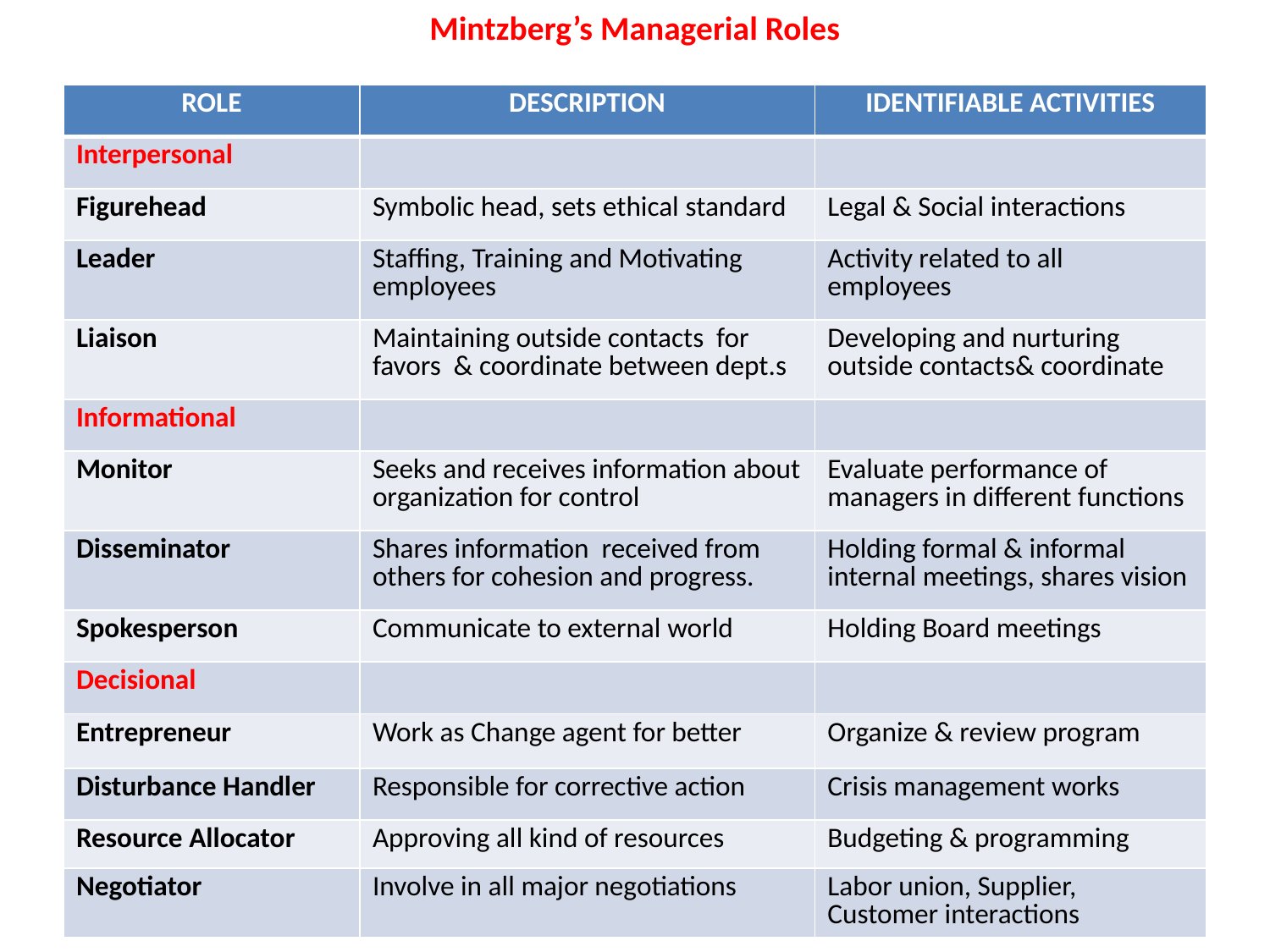

# Mintzberg’s Managerial Roles
| ROLE | DESCRIPTION | IDENTIFIABLE ACTIVITIES |
| --- | --- | --- |
| Interpersonal |  |  |
| Figurehead | Symbolic head, sets ethical standard | Legal & Social interactions |
| Leader | Staffing, Training and Motivating employees | Activity related to all employees |
| Liaison | Maintaining outside contacts for favors & coordinate between dept.s | Developing and nurturing outside contacts& coordinate |
| Informational |  |  |
| Monitor | Seeks and receives information about organization for control | Evaluate performance of managers in different functions |
| Disseminator | Shares information received from others for cohesion and progress. | Holding formal & informal internal meetings, shares vision |
| Spokesperson | Communicate to external world | Holding Board meetings |
| Decisional |  |  |
| Entrepreneur | Work as Change agent for better | Organize & review program |
| Disturbance Handler | Responsible for corrective action | Crisis management works |
| Resource Allocator | Approving all kind of resources | Budgeting & programming |
| Negotiator | Involve in all major negotiations | Labor union, Supplier, Customer interactions |